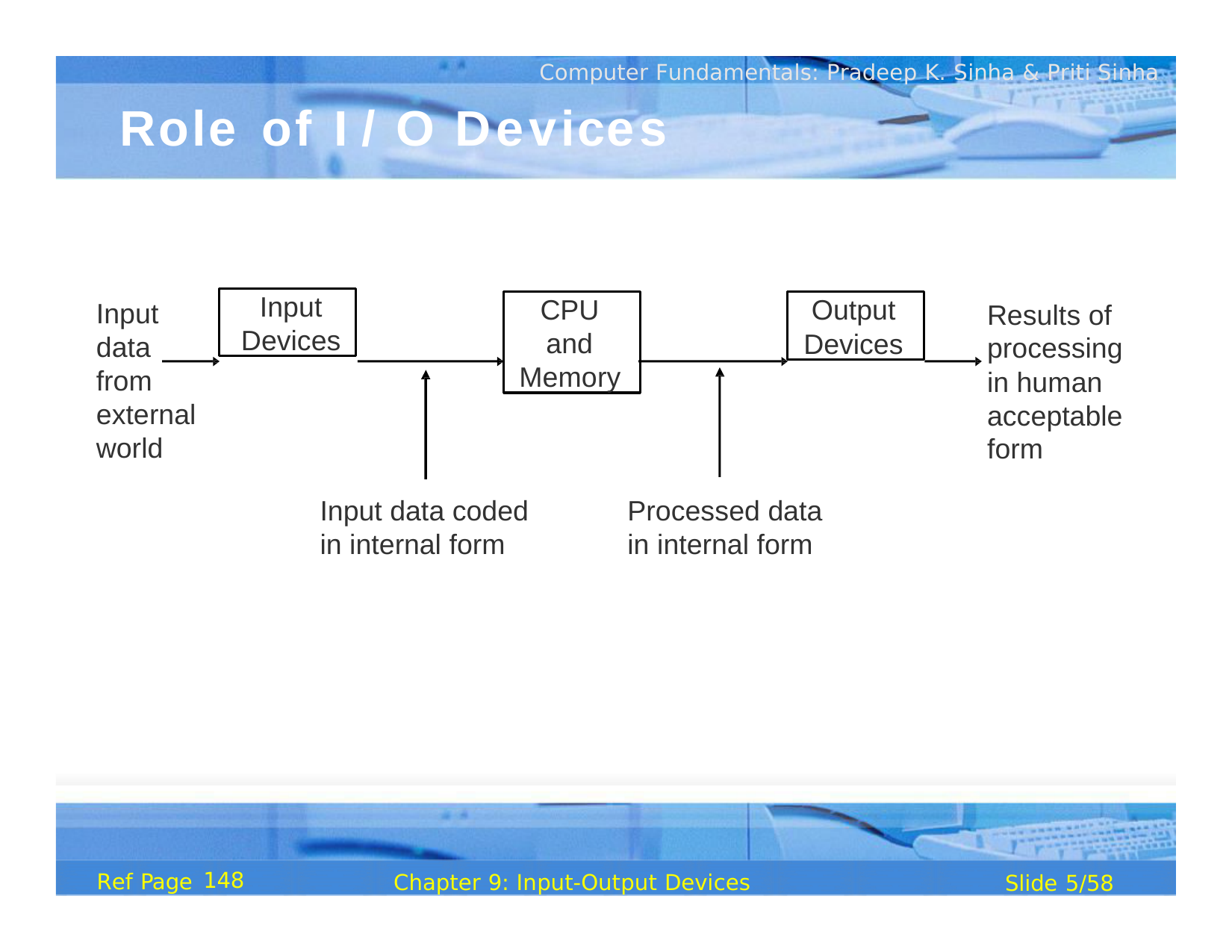

Computer Fundamentals: Pradeep K. Sinha & Priti Sinha
Role	of	I / O	Devices
Input Devices
CPU
and Memory
Output Devices
Input data from external world
Results of processing in human acceptable form

Input data coded in internal form
Processed data in internal form

148
Ref Page
Chapter 9: Input-Output Devices
Slide 5/58